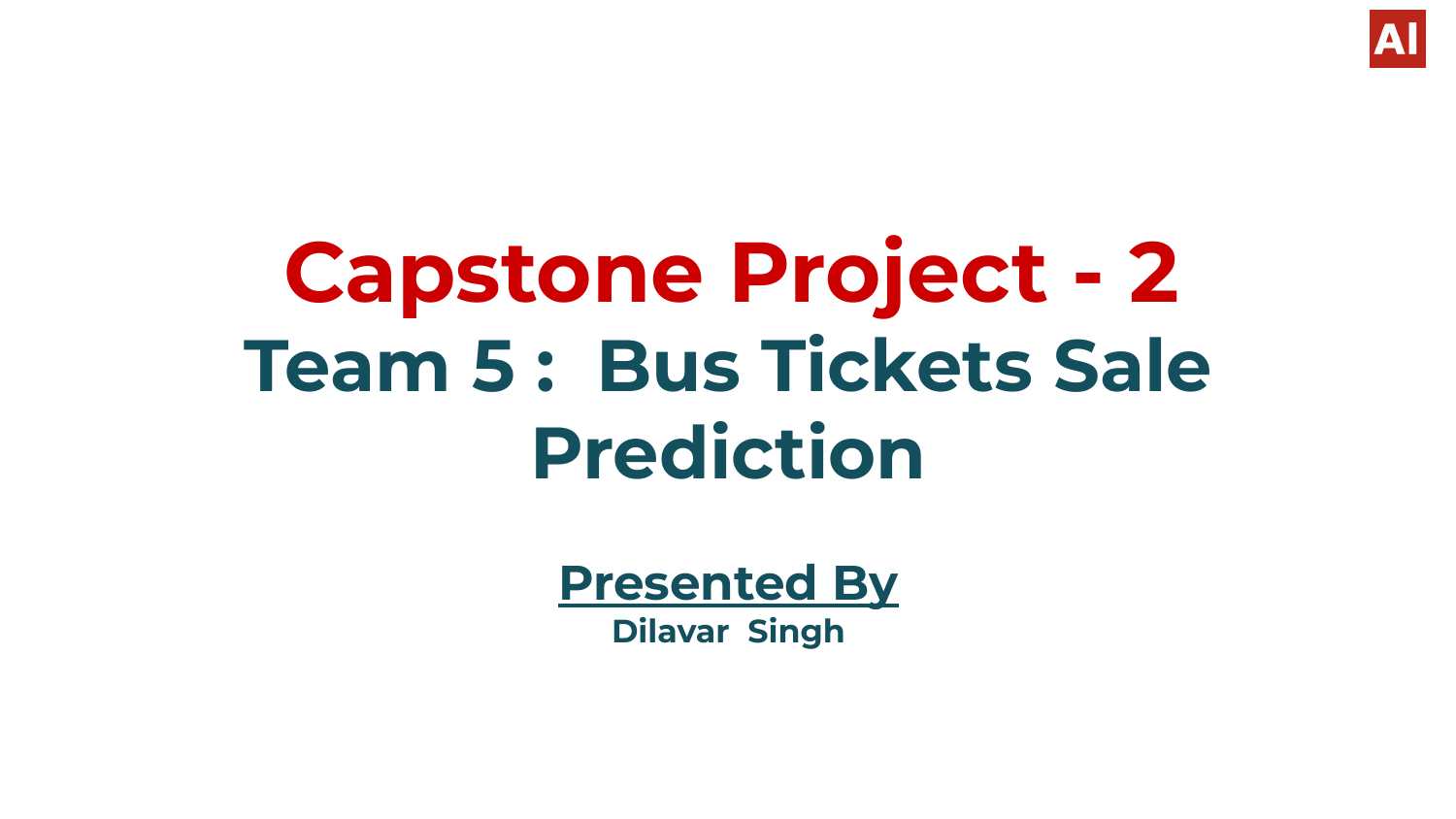

# Capstone Project - 2
Team 5 :  Bus Tickets Sale Prediction

Presented By
Dilavar  Singh